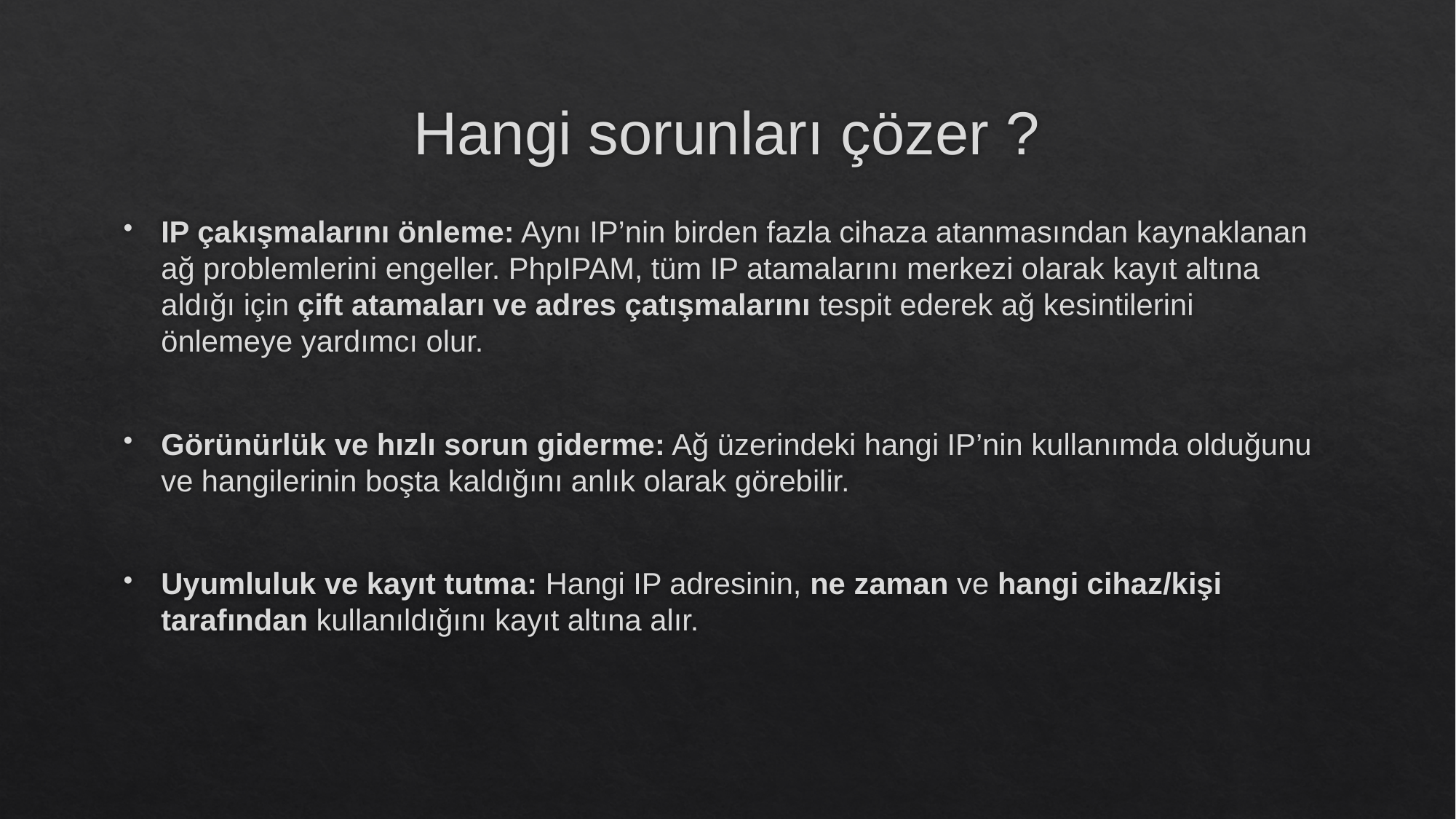

# Hangi sorunları çözer ?
IP çakışmalarını önleme: Aynı IP’nin birden fazla cihaza atanmasından kaynaklanan ağ problemlerini engeller. PhpIPAM, tüm IP atamalarını merkezi olarak kayıt altına aldığı için çift atamaları ve adres çatışmalarını tespit ederek ağ kesintilerini önlemeye yardımcı olur.

Görünürlük ve hızlı sorun giderme: Ağ üzerindeki hangi IP’nin kullanımda olduğunu ve hangilerinin boşta kaldığını anlık olarak görebilir.

Uyumluluk ve kayıt tutma: Hangi IP adresinin, ne zaman ve hangi cihaz/kişi tarafından kullanıldığını kayıt altına alır.